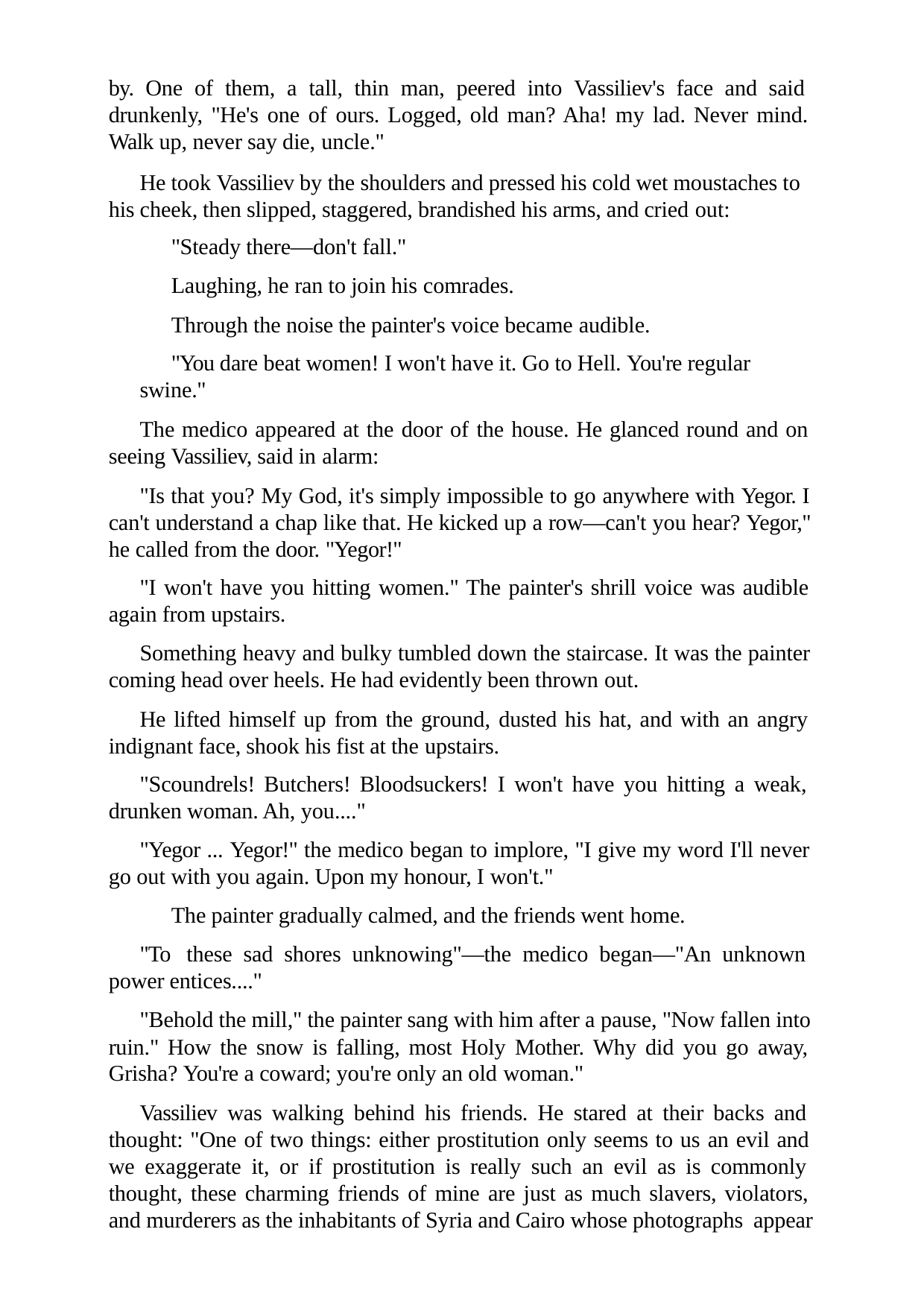

by. One of them, a tall, thin man, peered into Vassiliev's face and said  drunkenly, "He's one of ours. Logged, old man? Aha! my lad. Never mind.  Walk up, never say die, uncle."
He took Vassiliev by the shoulders and pressed his cold wet moustaches to  his cheek, then slipped, staggered, brandished his arms, and cried out:
"Steady there—don't fall."
Laughing, he ran to join his comrades.
Through the noise the painter's voice became audible.
"You dare beat women! I won't have it. Go to Hell. You're regular swine."
The medico appeared at the door of the house. He glanced round and on  seeing Vassiliev, said in alarm:
"Is that you? My God, it's simply impossible to go anywhere with Yegor. I  can't understand a chap like that. He kicked up a row—can't you hear? Yegor,"  he called from the door. "Yegor!"
"I won't have you hitting women." The painter's shrill voice was audible  again from upstairs.
Something heavy and bulky tumbled down the staircase. It was the painter  coming head over heels. He had evidently been thrown out.
He lifted himself up from the ground, dusted his hat, and with an angry  indignant face, shook his fist at the upstairs.
"Scoundrels! Butchers! Bloodsuckers! I won't have you hitting a weak,  drunken woman. Ah, you...."
"Yegor ... Yegor!" the medico began to implore, "I give my word I'll never  go out with you again. Upon my honour, I won't."
The painter gradually calmed, and the friends went home.
"To these sad shores unknowing"—the medico began—"An unknown  power entices...."
"Behold the mill," the painter sang with him after a pause, "Now fallen into  ruin." How the snow is falling, most Holy Mother. Why did you go away,  Grisha? You're a coward; you're only an old woman."
Vassiliev was walking behind his friends. He stared at their backs and  thought: "One of two things: either prostitution only seems to us an evil and  we exaggerate it, or if prostitution is really such an evil as is commonly  thought, these charming friends of mine are just as much slavers, violators,  and murderers as the inhabitants of Syria and Cairo whose photographs appear